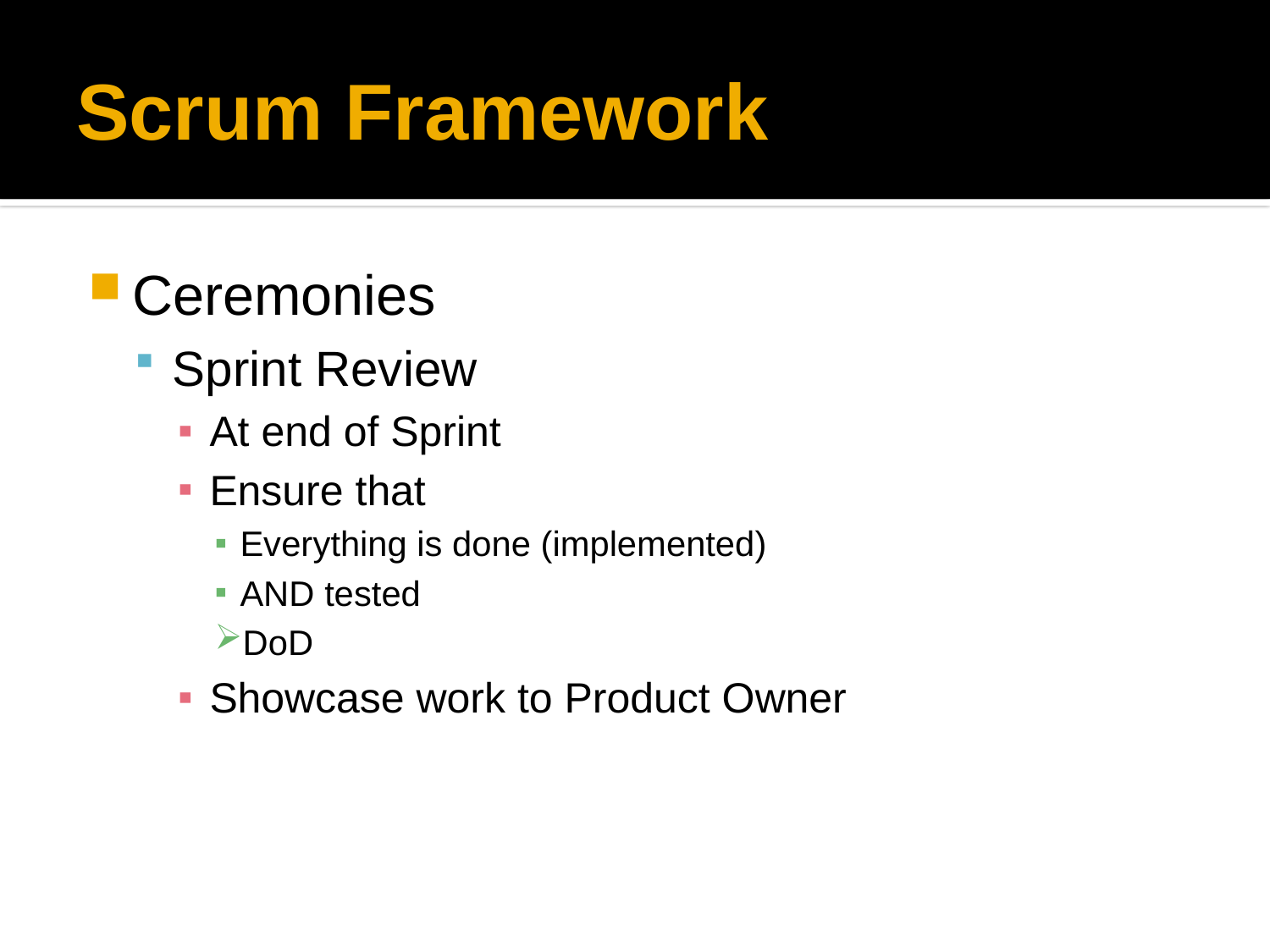

# Scrum Framework
Ceremonies
Sprint Review
At end of Sprint
Ensure that
Everything is done (implemented)
AND tested
DoD
Showcase work to Product Owner